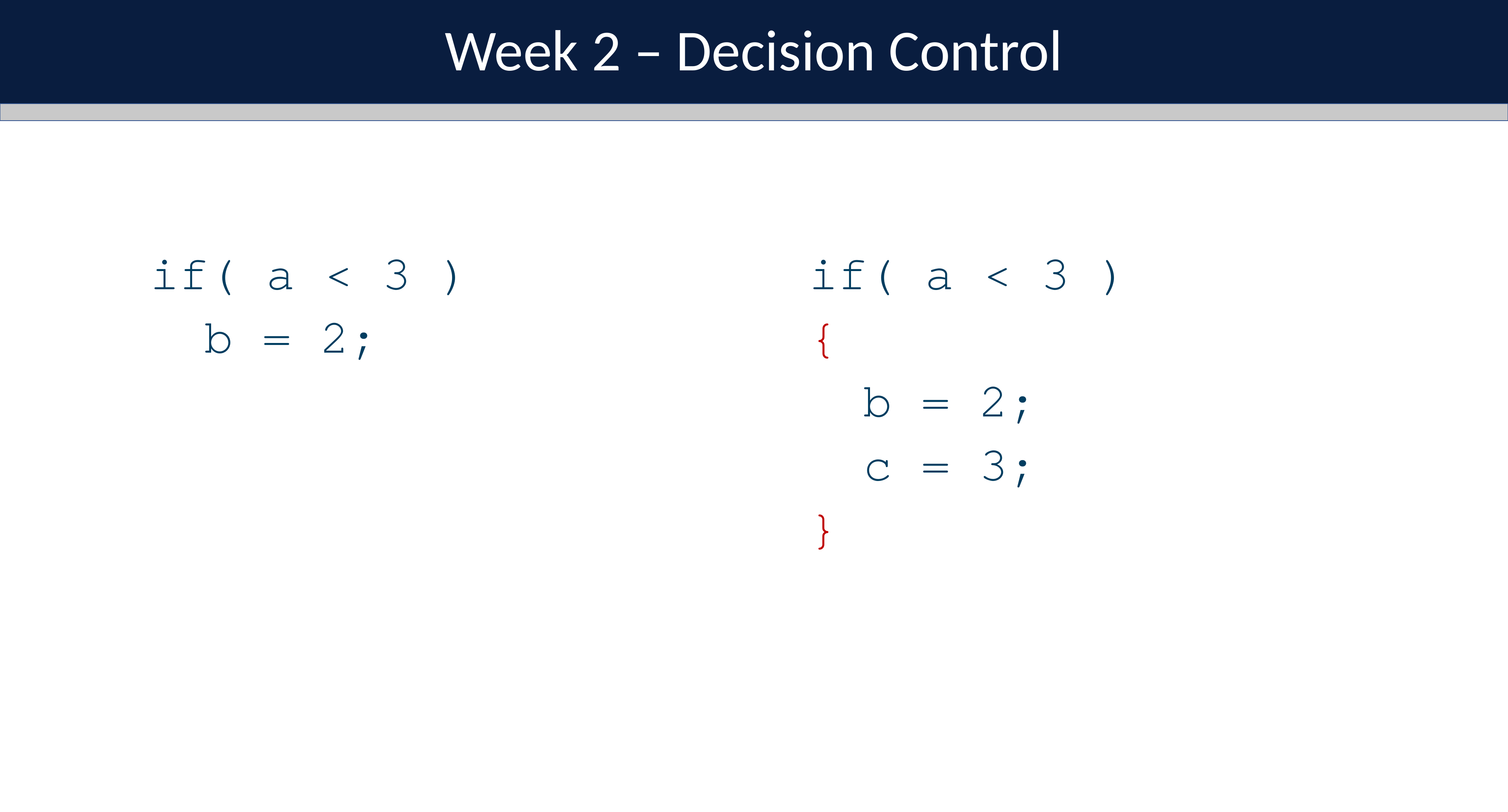

Week 2 – Decision Control

if( a < 3 )
{
b = 2;
c = 3;
}

if( a < 3 )
b = 2;